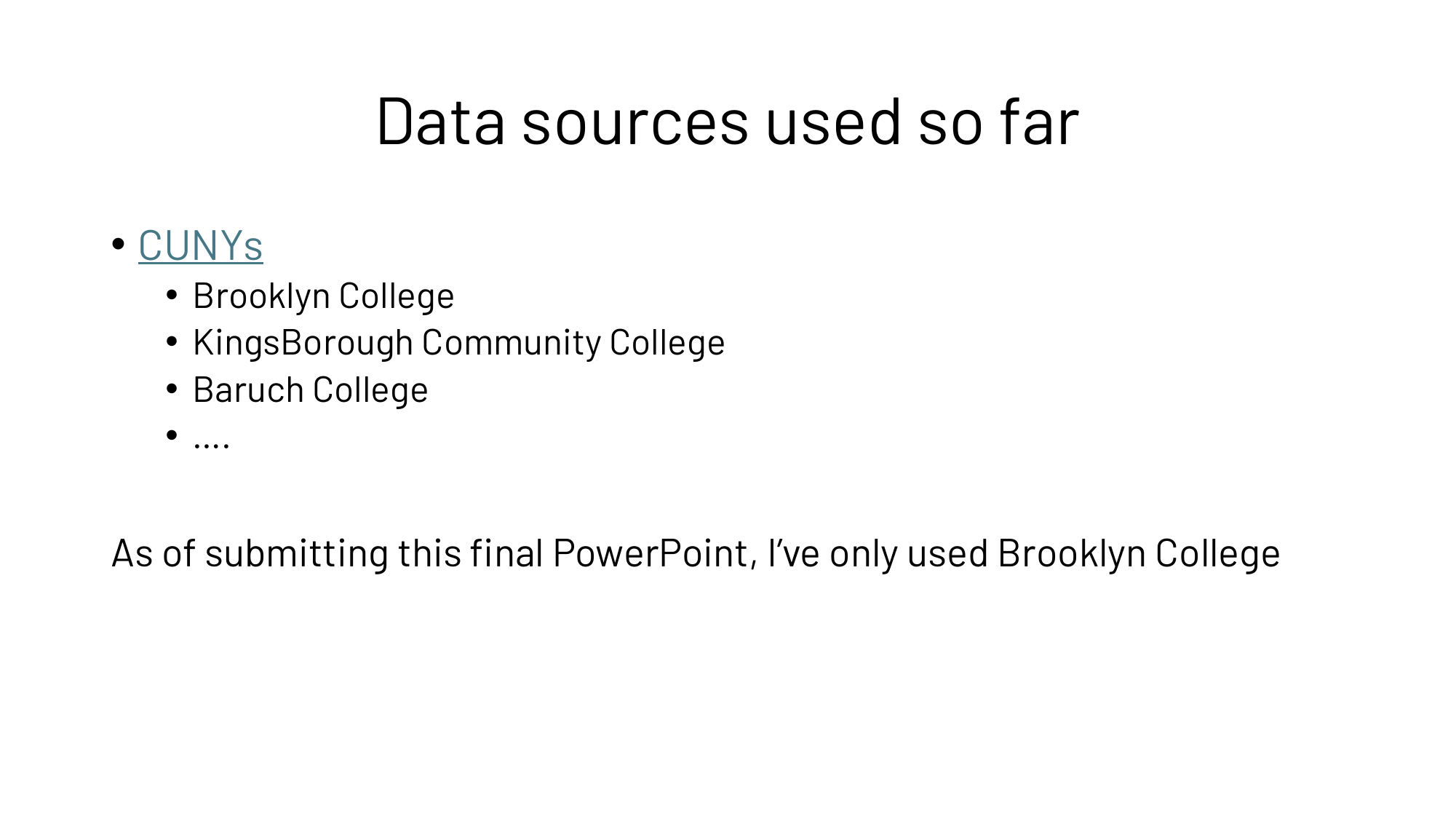

# Data sources used so far
CUNYs
Brooklyn College
KingsBorough Community College
Baruch College
….

As of submitting this final PowerPoint, I’ve only used Brooklyn College